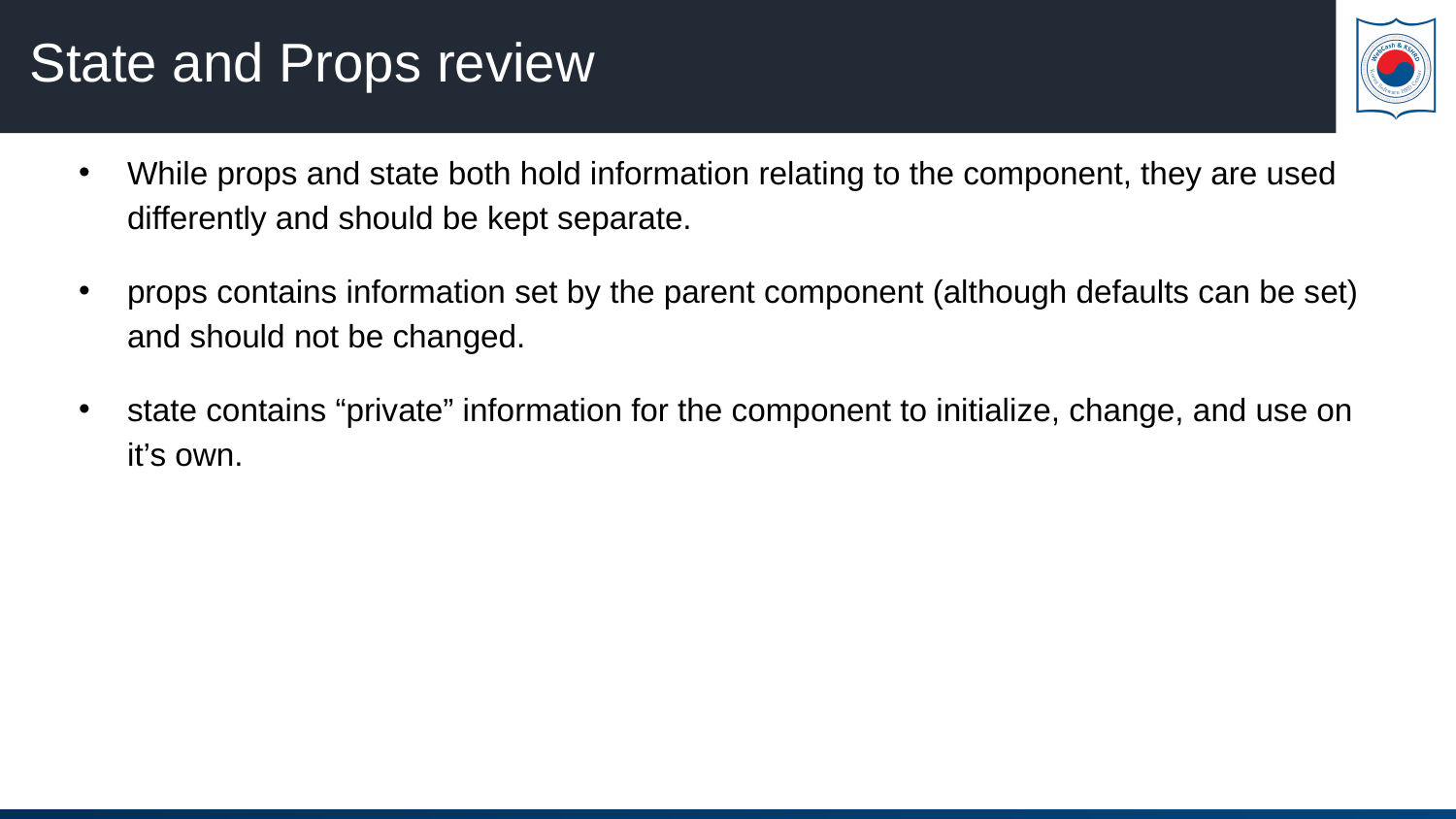

# State and Props review
While props and state both hold information relating to the component, they are used differently and should be kept separate.
props contains information set by the parent component (although defaults can be set) and should not be changed.
state contains “private” information for the component to initialize, change, and use on it’s own.